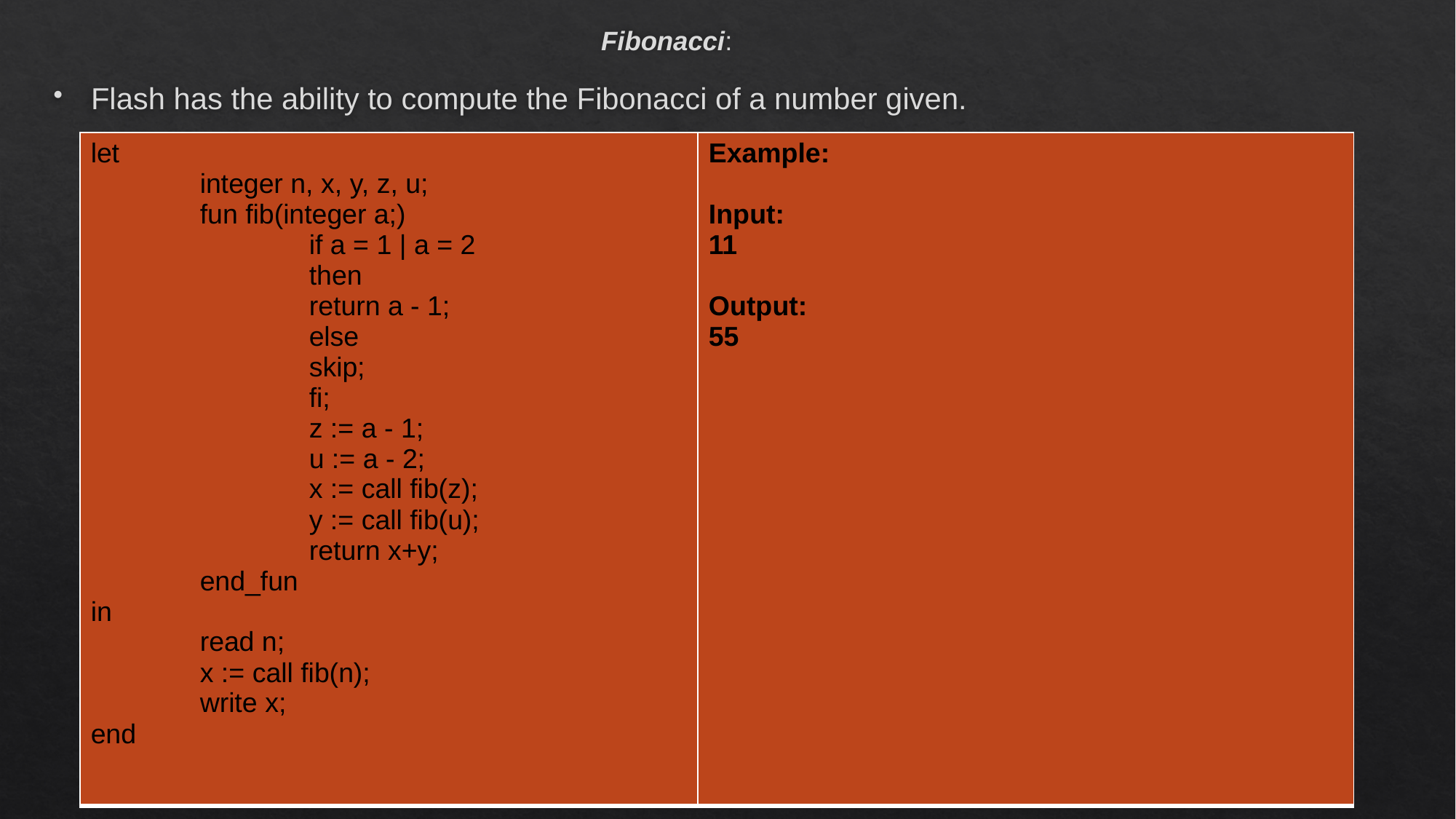

# Fibonacci:
Flash has the ability to compute the Fibonacci of a number given.
| let integer n, x, y, z, u; fun fib(integer a;) if a = 1 | a = 2 then return a - 1; else skip; fi; z := a - 1; u := a - 2; x := call fib(z); y := call fib(u); return x+y; end\_fun in read n; x := call fib(n); write x; end | Example: Input: 11 Output: 55 |
| --- | --- |